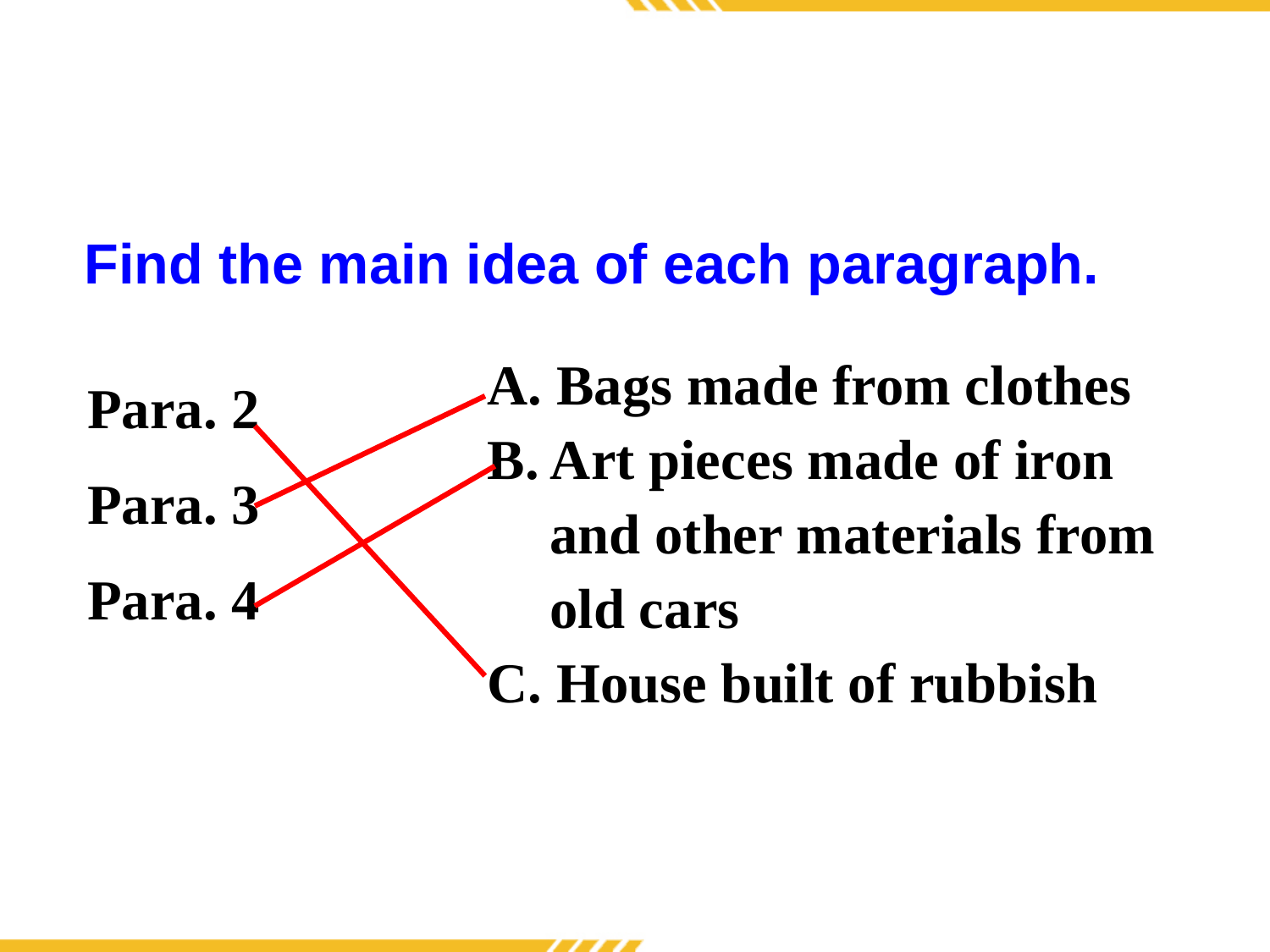

Find the main idea of each paragraph.
A. Bags made from clothes
B. Art pieces made of iron and other materials from old cars
C. House built of rubbish
Para. 2
Para. 3
Para. 4